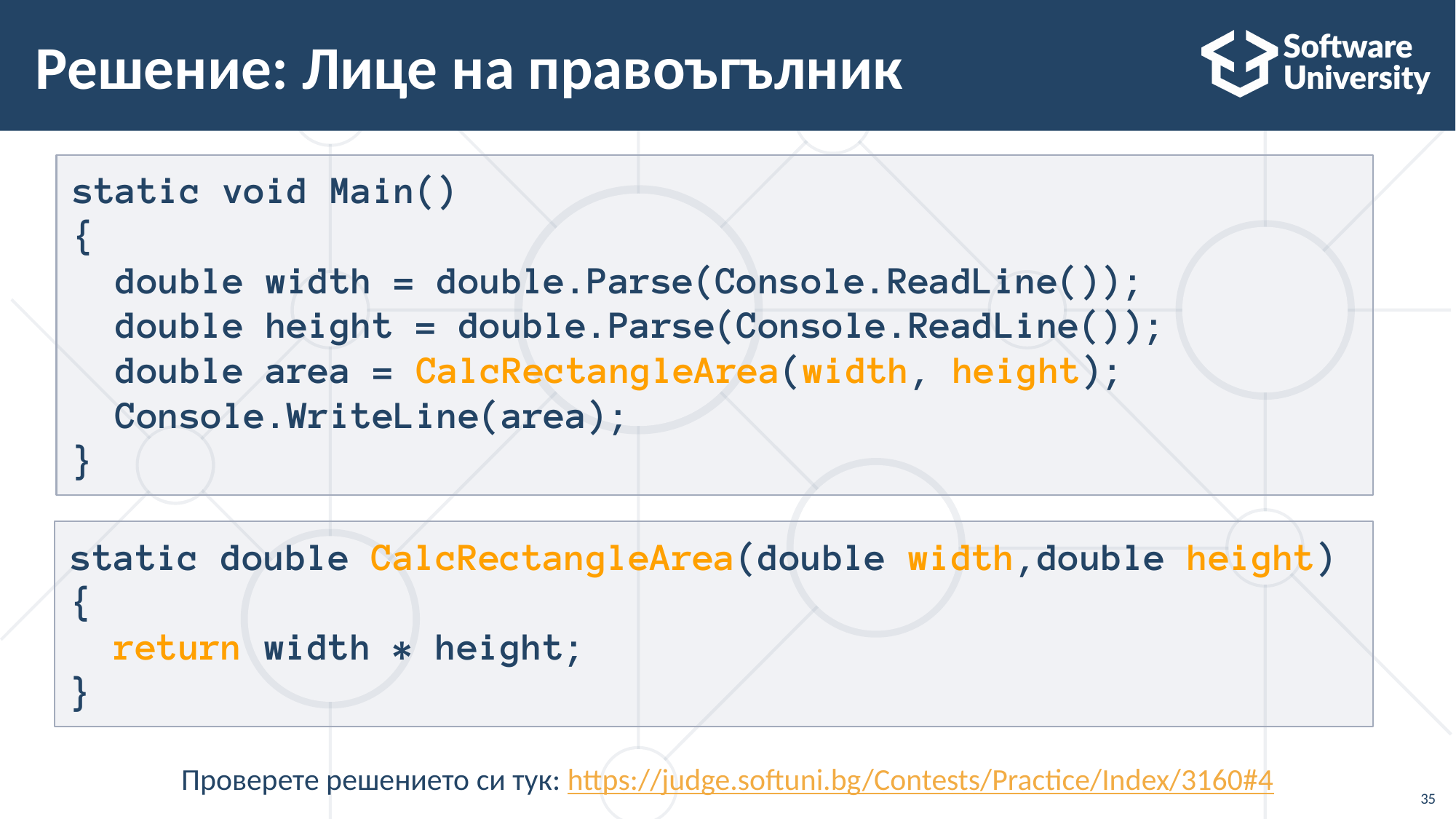

# Решение: Лице на правоъгълник
static void Main()
{
  double width = double.Parse(Console.ReadLine());
  double height = double.Parse(Console.ReadLine());
  double area = CalcRectangleArea(width, height);
  Console.WriteLine(area);
}
static double CalcRectangleArea(double width,double height)
{
  return width * height;
}
Проверете решението си тук: https://judge.softuni.bg/Contests/Practice/Index/3160#4
35